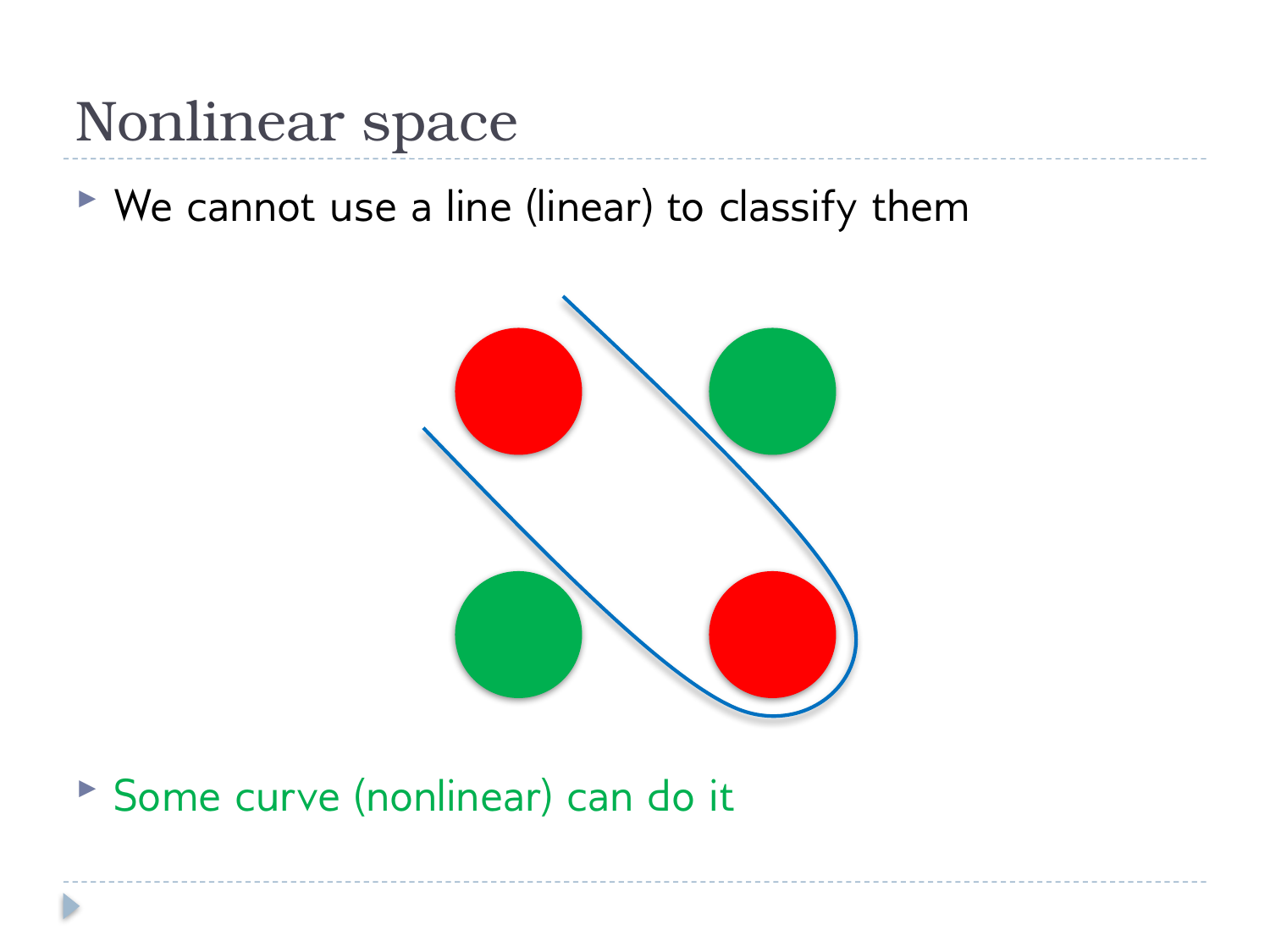

# Nonlinear space
We cannot use a line (linear) to classify them

Some curve (nonlinear) can do it